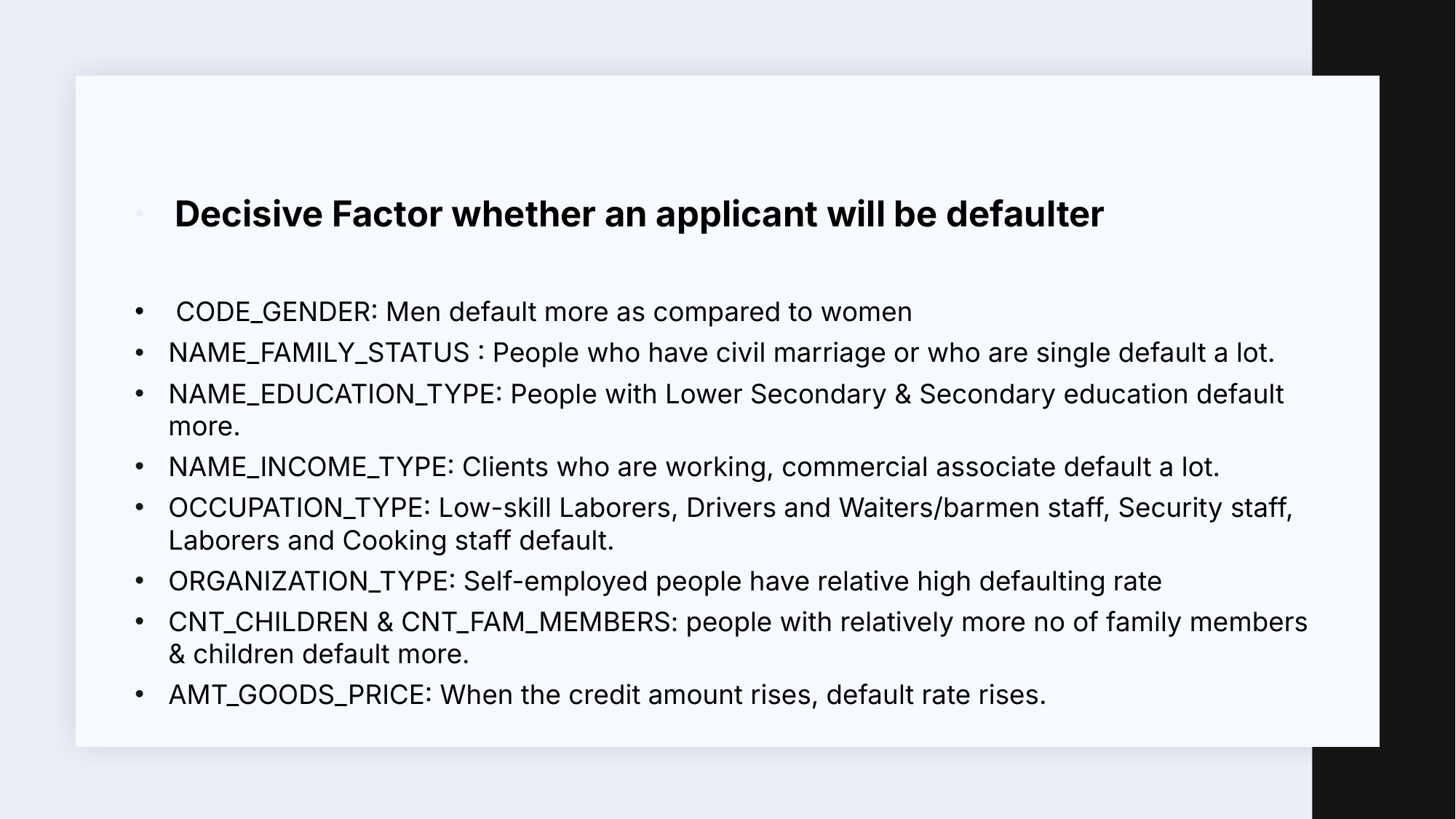

Decisive Factor whether an applicant will be defaulter

 CODE_GENDER: Men default more as compared to women
NAME_FAMILY_STATUS : People who have civil marriage or who are single default a lot.
NAME_EDUCATION_TYPE: People with Lower Secondary & Secondary education default more.
NAME_INCOME_TYPE: Clients who are working, commercial associate default a lot.
OCCUPATION_TYPE: Low-skill Laborers, Drivers and Waiters/barmen staff, Security staff, Laborers and Cooking staff default.
ORGANIZATION_TYPE: Self-employed people have relative high defaulting rate
CNT_CHILDREN & CNT_FAM_MEMBERS: people with relatively more no of family members & children default more.
AMT_GOODS_PRICE: When the credit amount rises, default rate rises.